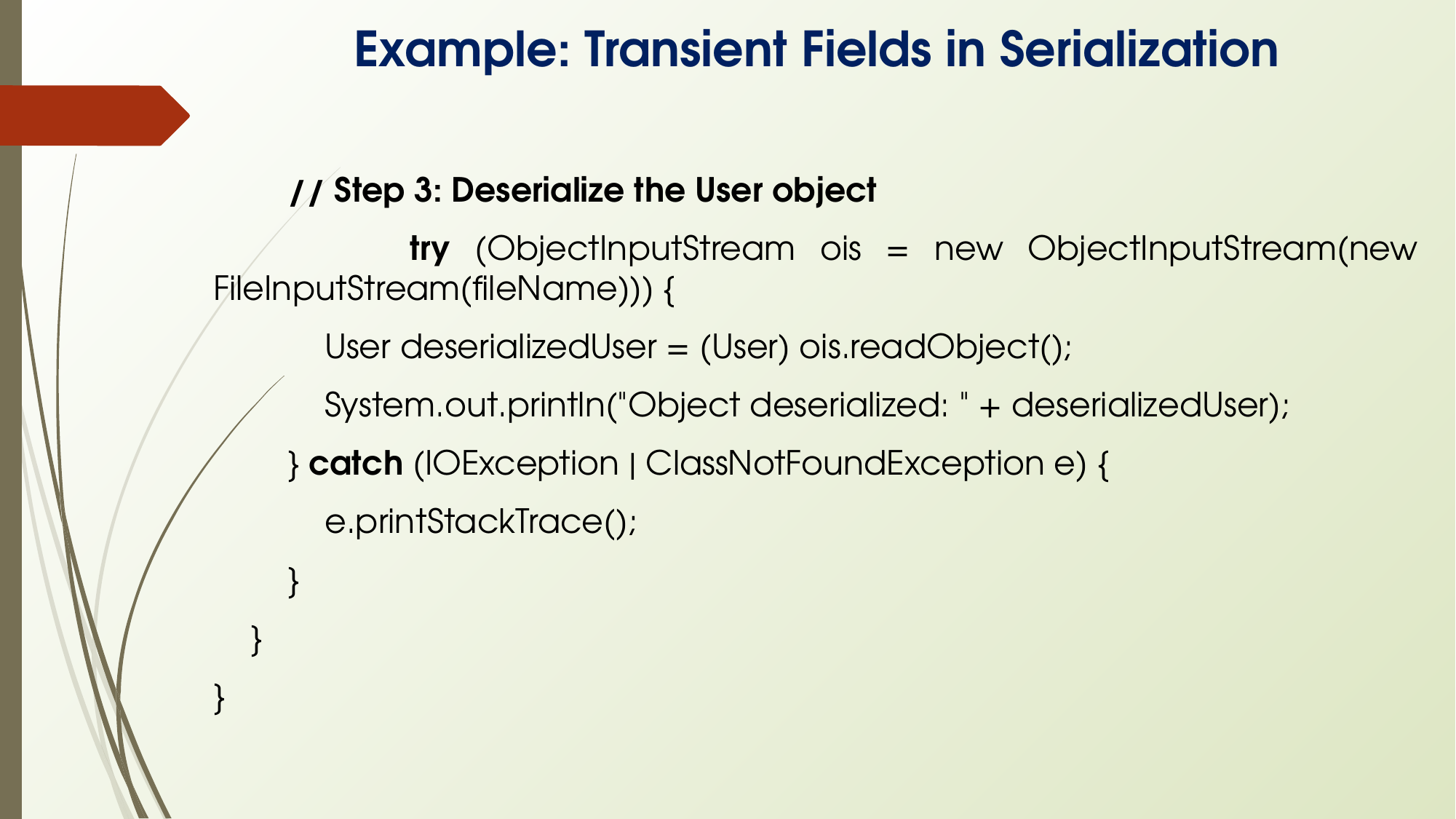

Example: Transient Fields in Serialization

        // Step 3: Deserialize the User object
        try (ObjectInputStream ois = new ObjectInputStream(new FileInputStream(fileName))) {
            User deserializedUser = (User) ois.readObject();
            System.out.println("Object deserialized: " + deserializedUser);
        } catch (IOException | ClassNotFoundException e) {
            e.printStackTrace();
        }
    }
}